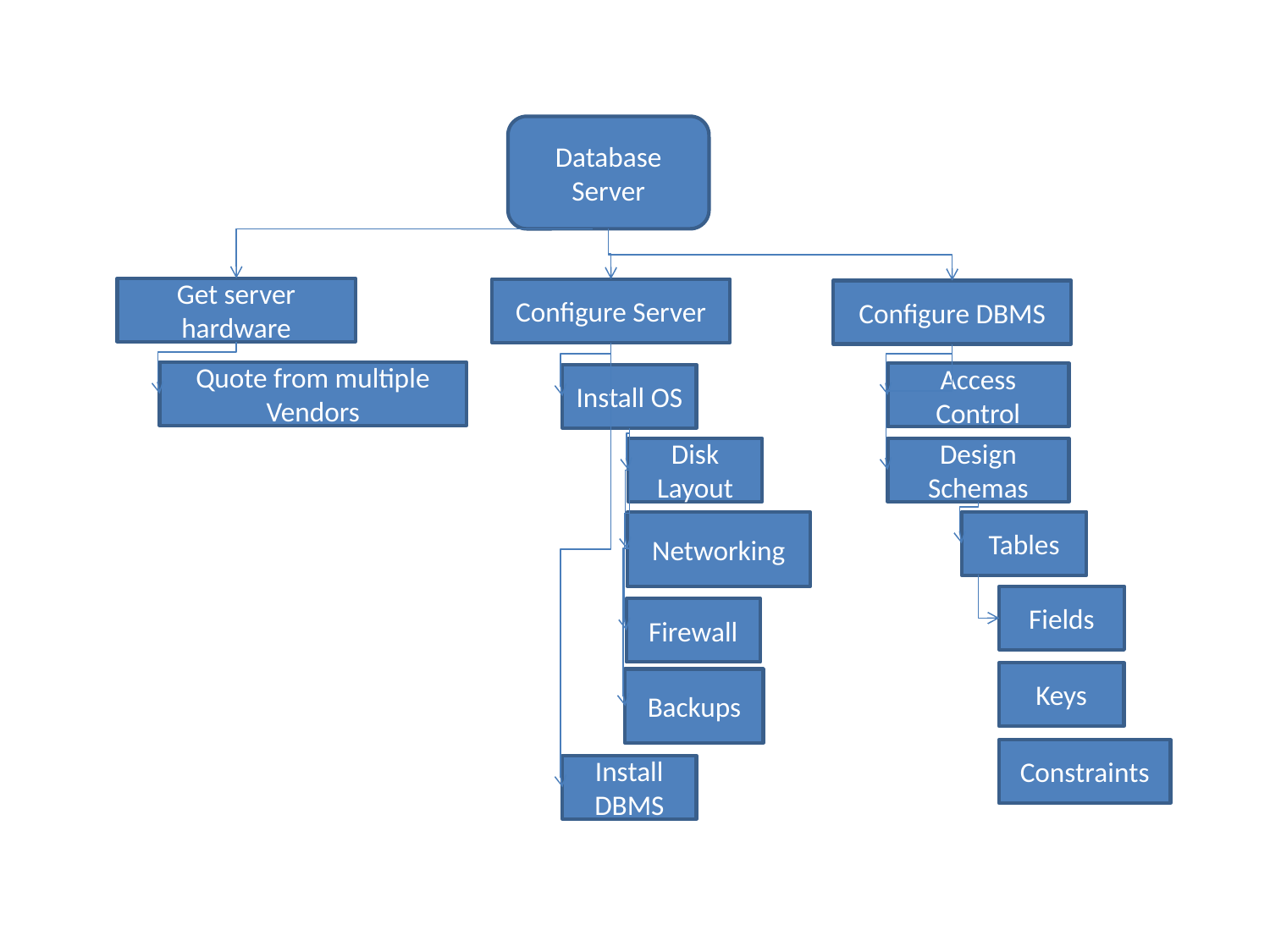

Database Server
Get server
hardware
Configure Server
Configure DBMS
Quote from multiple Vendors
Access Control
Install OS
Disk Layout
Design Schemas
Tables
Networking
Fields
Firewall
Keys
Backups
Constraints
Install DBMS